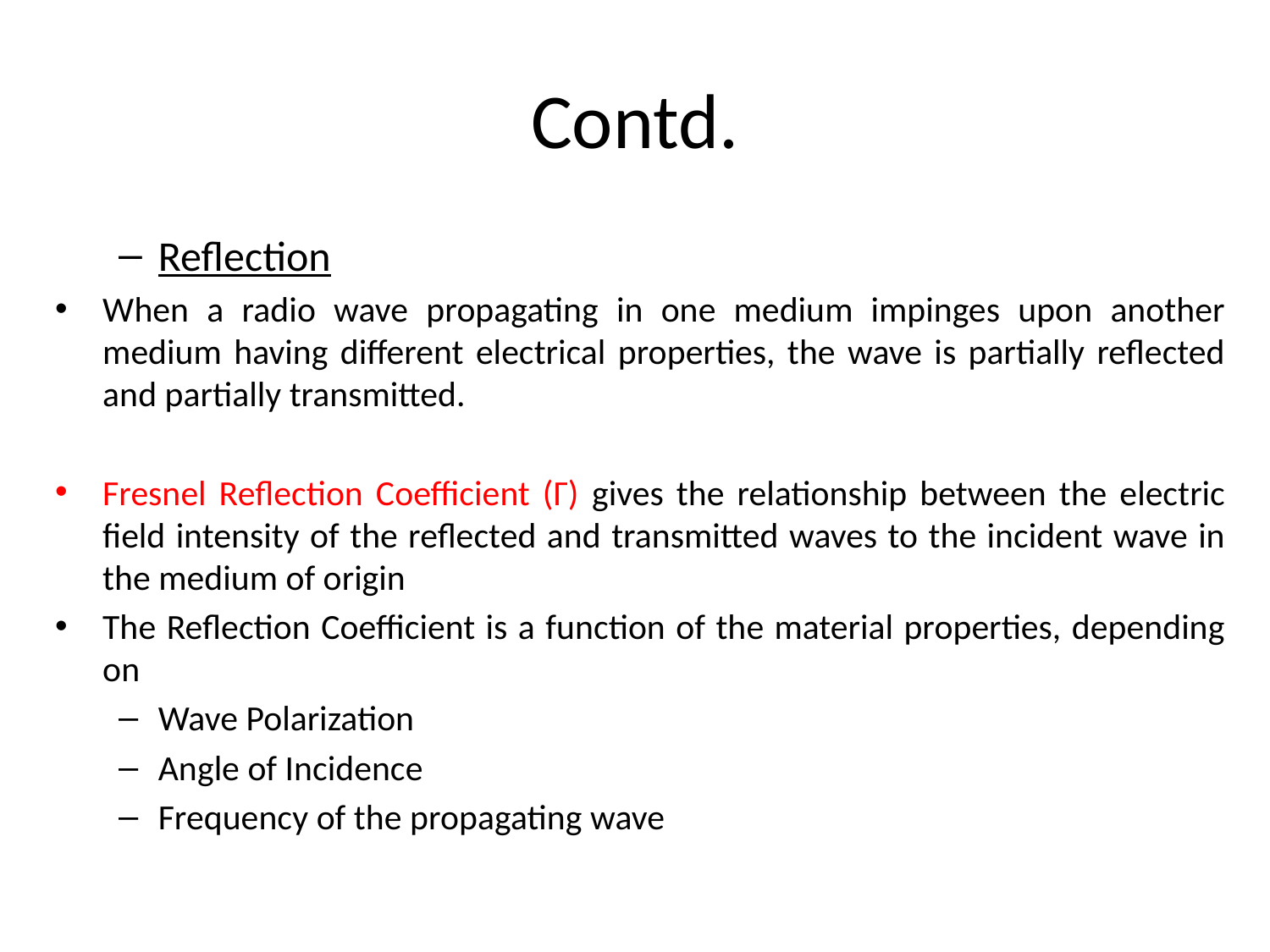

# Contd.
Reflection
When a radio wave propagating in one medium impinges upon another medium having different electrical properties, the wave is partially reflected and partially transmitted.

Fresnel Reflection Coefficient (Γ) gives the relationship between the electric field intensity of the reflected and transmitted waves to the incident wave in the medium of origin
The Reflection Coefficient is a function of the material properties, depending on
Wave Polarization
Angle of Incidence
Frequency of the propagating wave